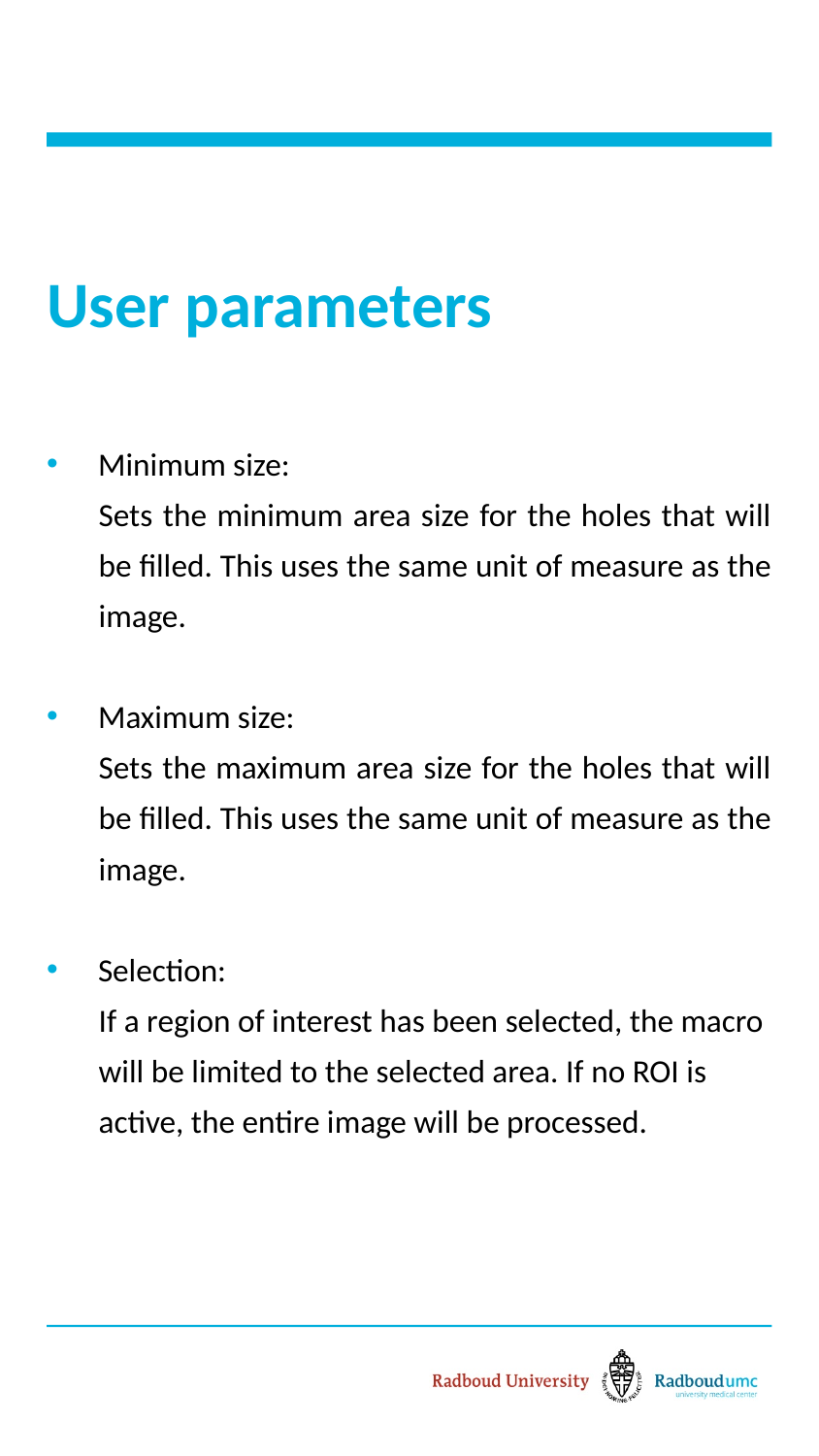

# User parameters
Minimum size:
Sets the minimum area size for the holes that will be filled. This uses the same unit of measure as the image.

Maximum size:
Sets the maximum area size for the holes that will be filled. This uses the same unit of measure as the image.

Selection:
If a region of interest has been selected, the macro will be limited to the selected area. If no ROI is active, the entire image will be processed.